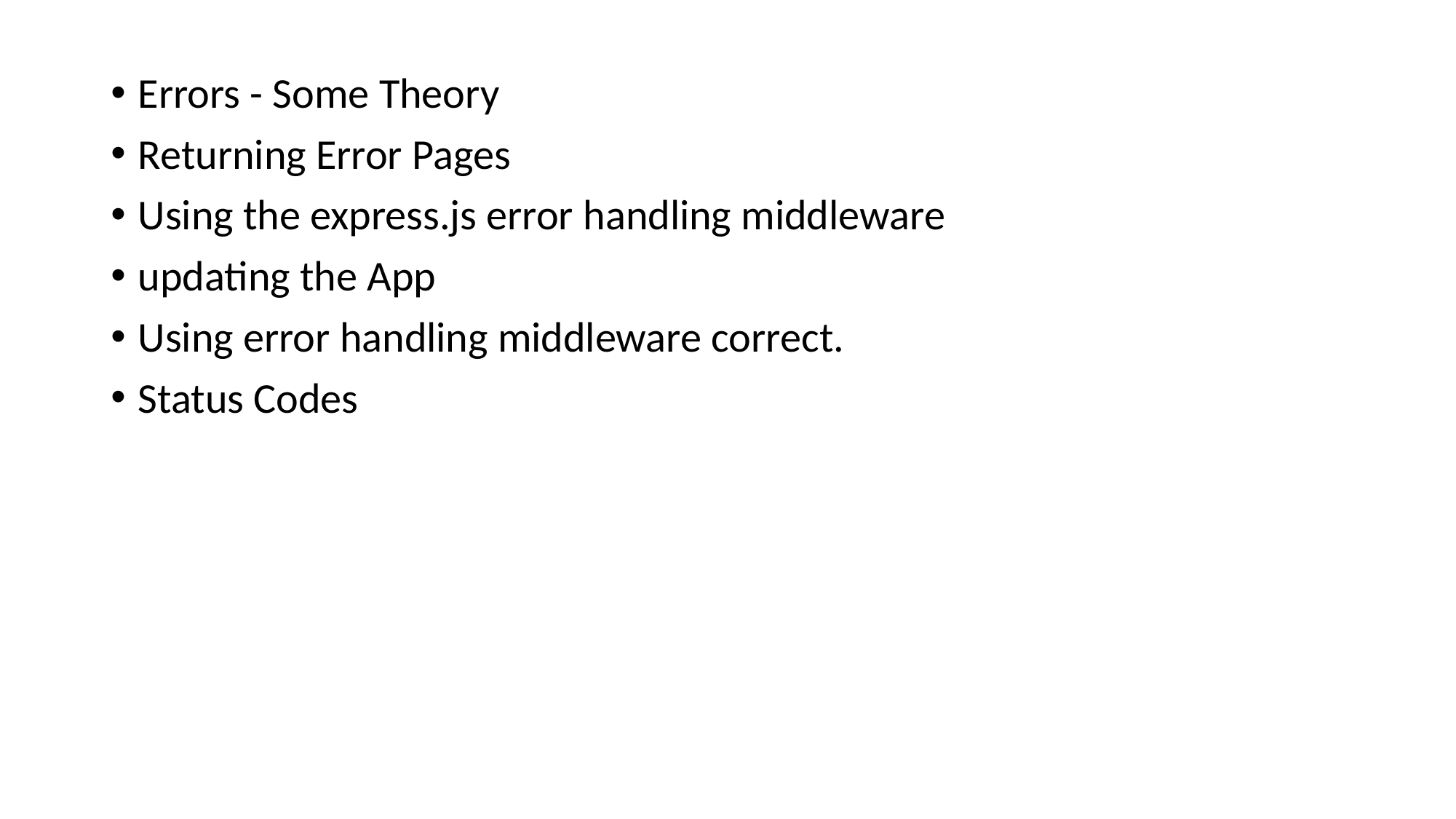

Errors - Some Theory
Returning Error Pages
Using the express.js error handling middleware
updating the App
Using error handling middleware correct.
Status Codes